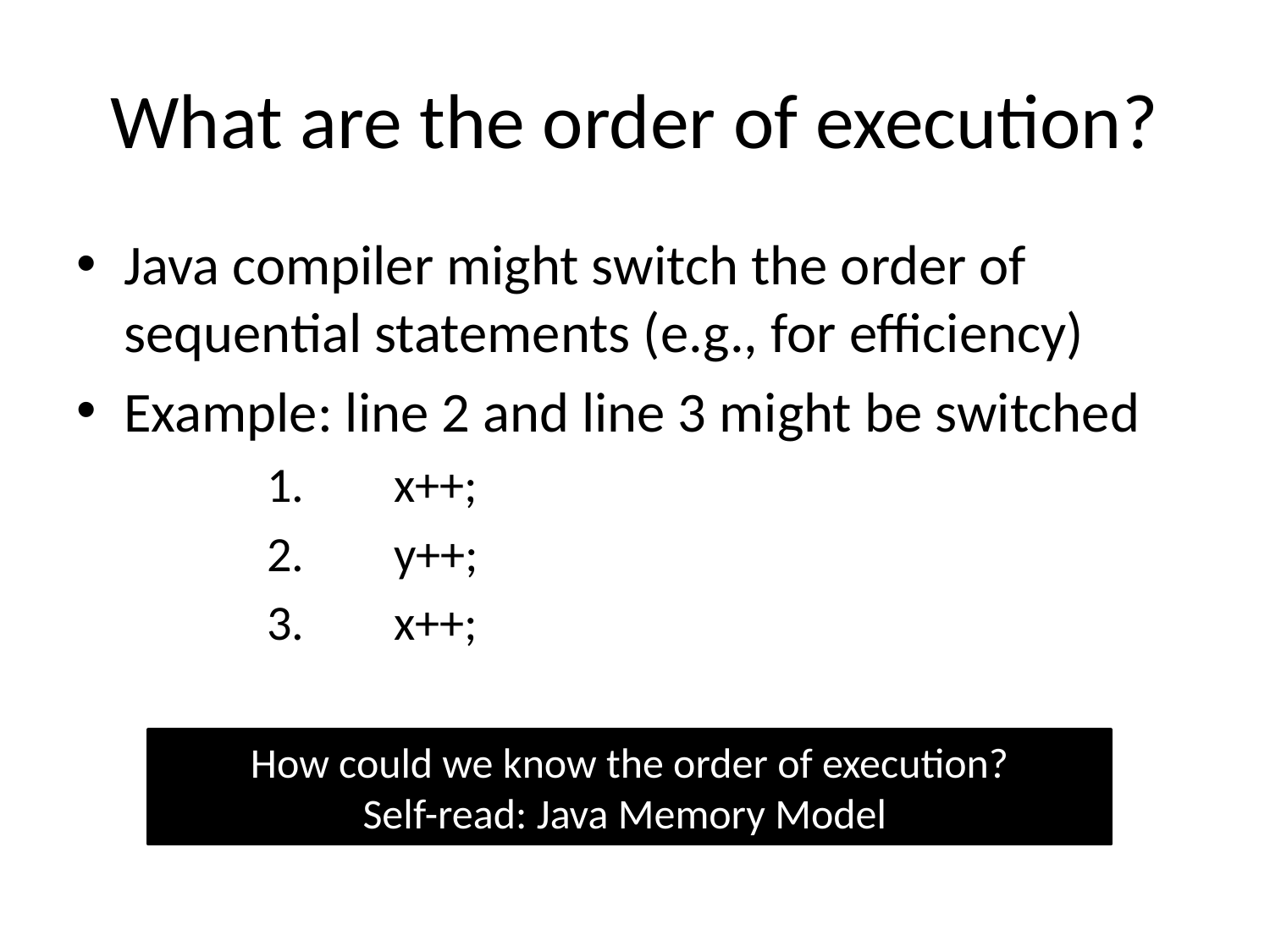

# What are the order of execution?
Java compiler might switch the order of sequential statements (e.g., for efficiency)
Example: line 2 and line 3 might be switched
	1.	x++;
	2.	y++;
	3.	x++;

How could we know the order of execution?
Self-read: Java Memory Model